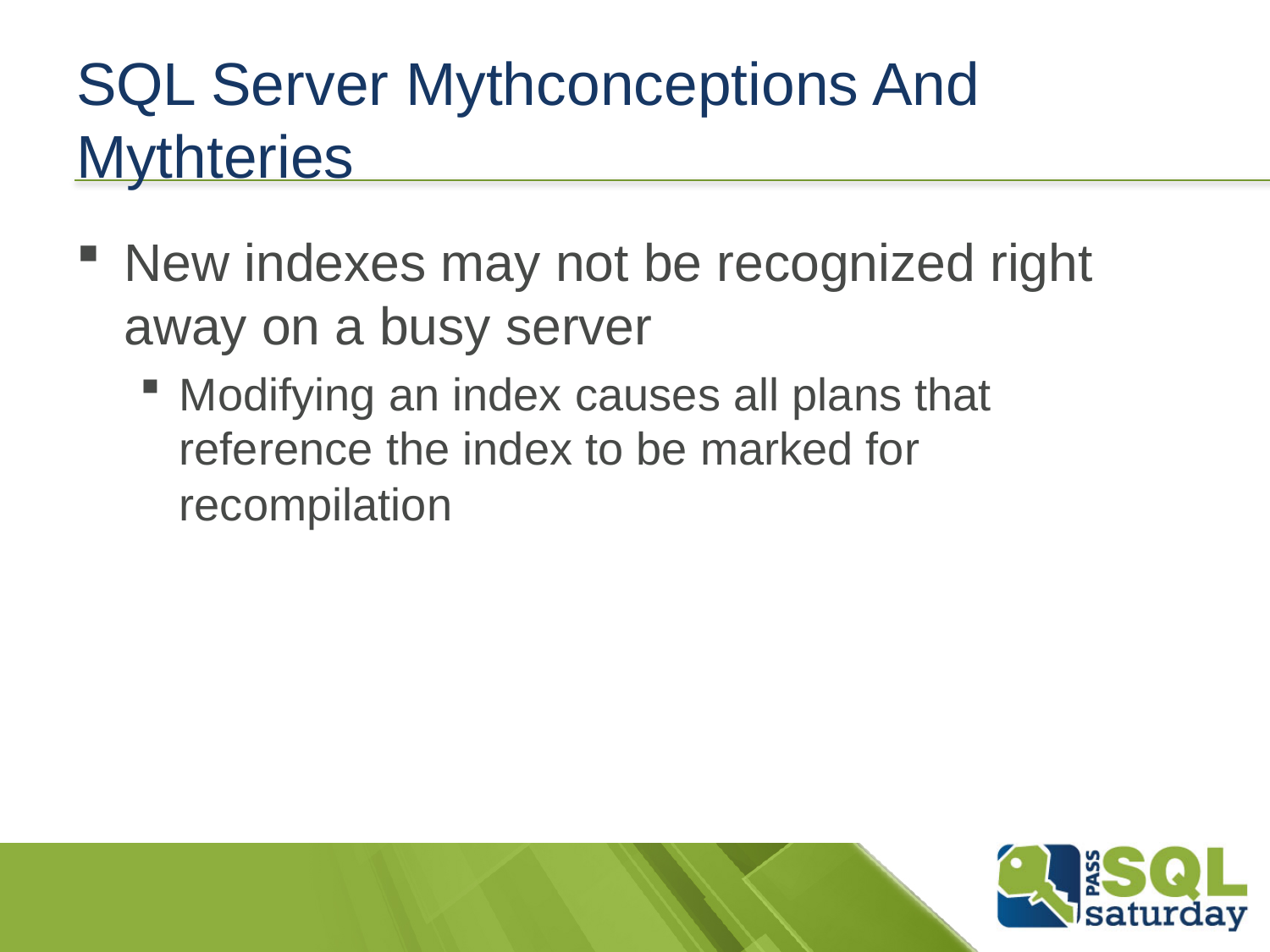

# SQL Server Mythconceptions And Mythteries
New indexes may not be recognized right away on a busy server
Modifying an index causes all plans that reference the index to be marked for recompilation